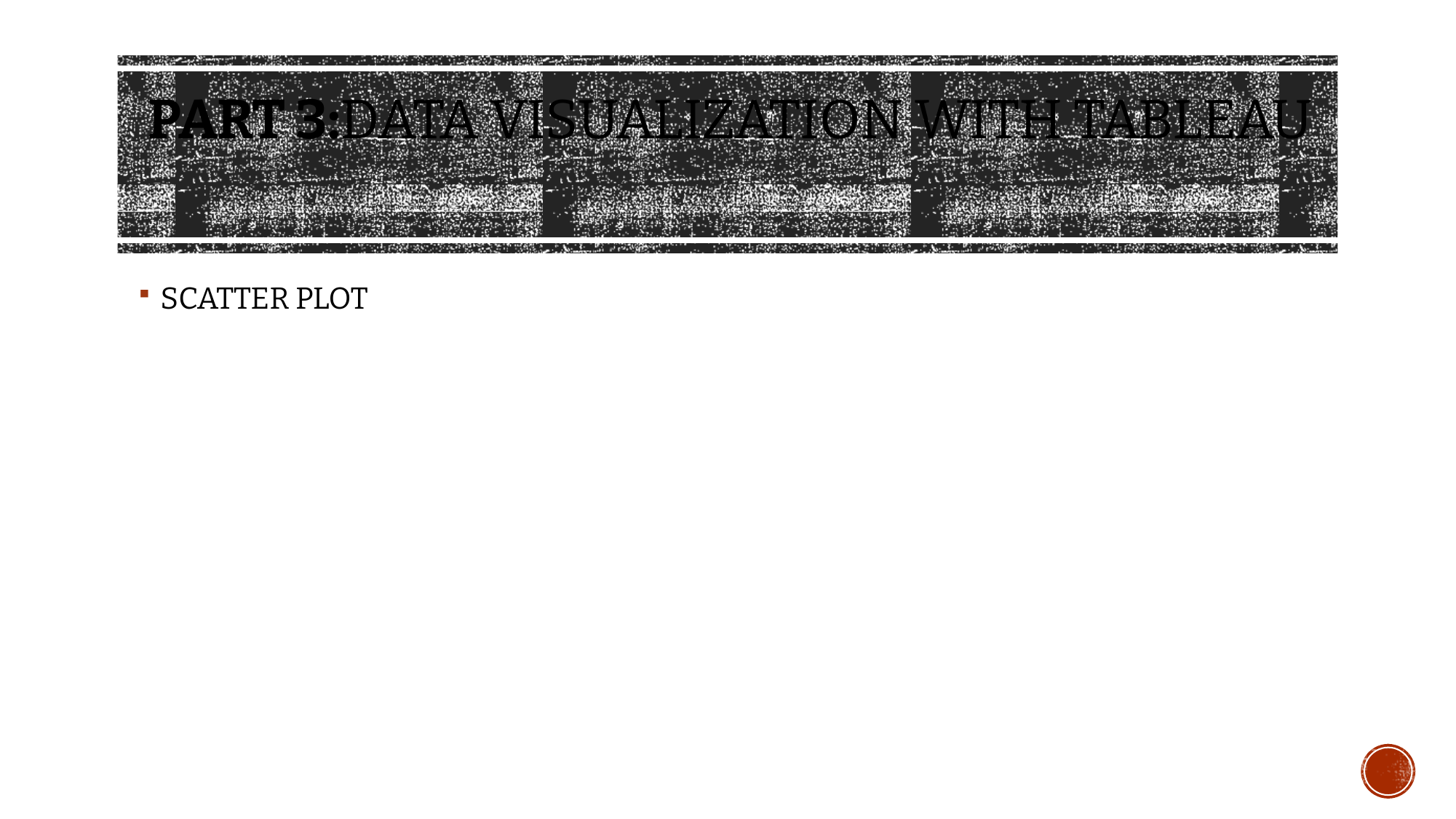

# PART 3:Data Visualization with Tableau

SCATTER PLOT